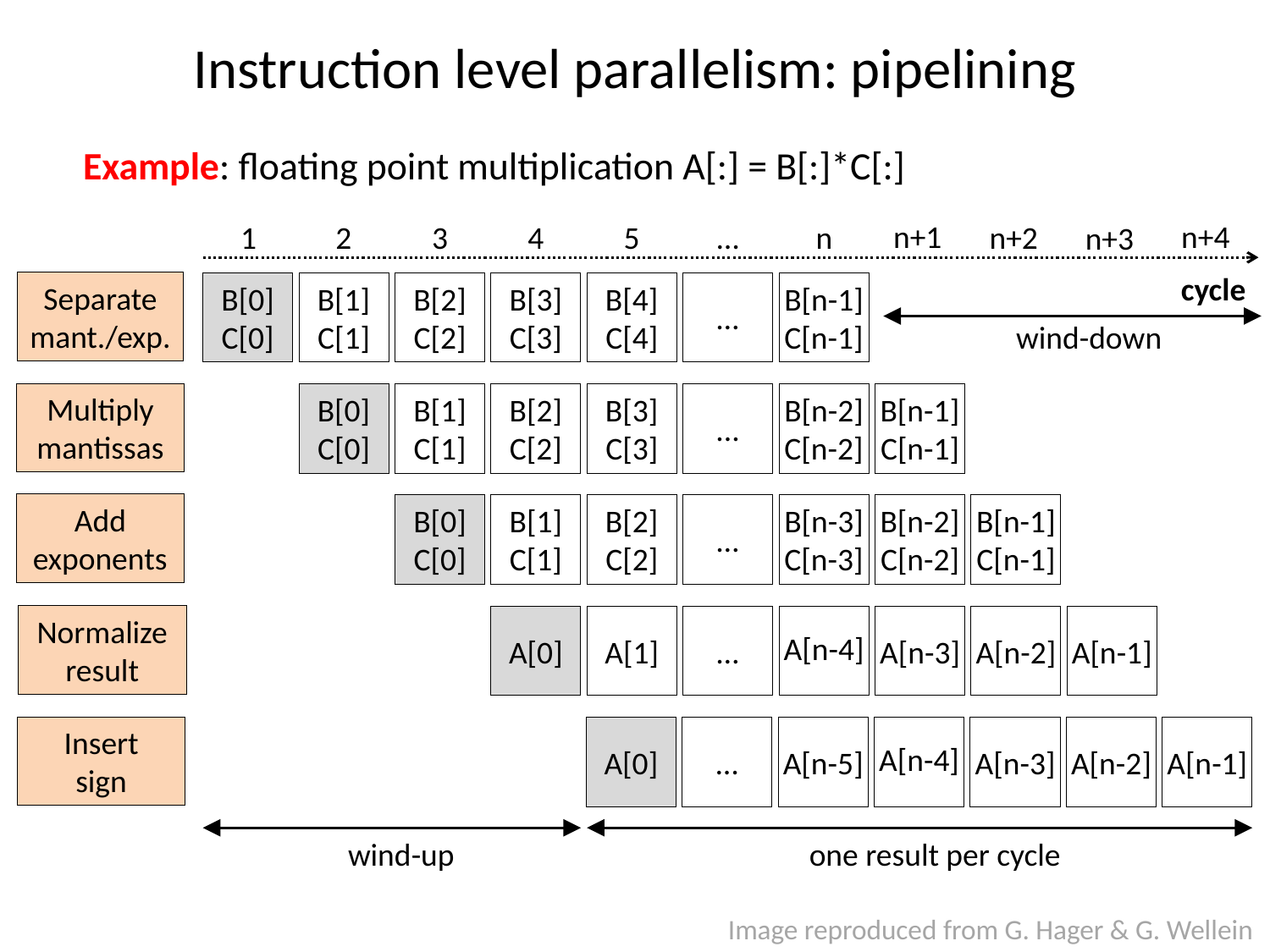

# Instruction level parallelism: pipelining
Example: floating point multiplication A[:] = B[:]*C[:]
n+1
n+4
1
2
3
4
5
…
n
n+2
n+3
cycle
…
B[2]
C[2]
B[1]
C[1]
B[0]
C[0]
B[4]
C[4]
Separate
mant./exp.
B[3]
C[3]
B[n-1]
C[n-1]
wind-down
B[n-2]
C[n-2]
B[2]
C[2]
B[1]
C[1]
B[0]
C[0]
...
B[3]
C[3]
B[n-1]
C[n-1]
Multiply
mantissas
B[n-2]
C[n-2]
B[2]
C[2]
B[1]
C[1]
Add
exponents
B[0]
C[0]
B[n-3]
C[n-3]
…
B[n-1]
C[n-1]
A[n-2]
…
A[1]
A[0]
A[n-3]
Normalize result
A[n-4]
A[n-1]
A[n-2]
A[n-5]
…
Insert
sign
A[0]
A[n-3]
A[n-4]
A[n-1]
one result per cycle
wind-up
Image reproduced from G. Hager & G. Wellein